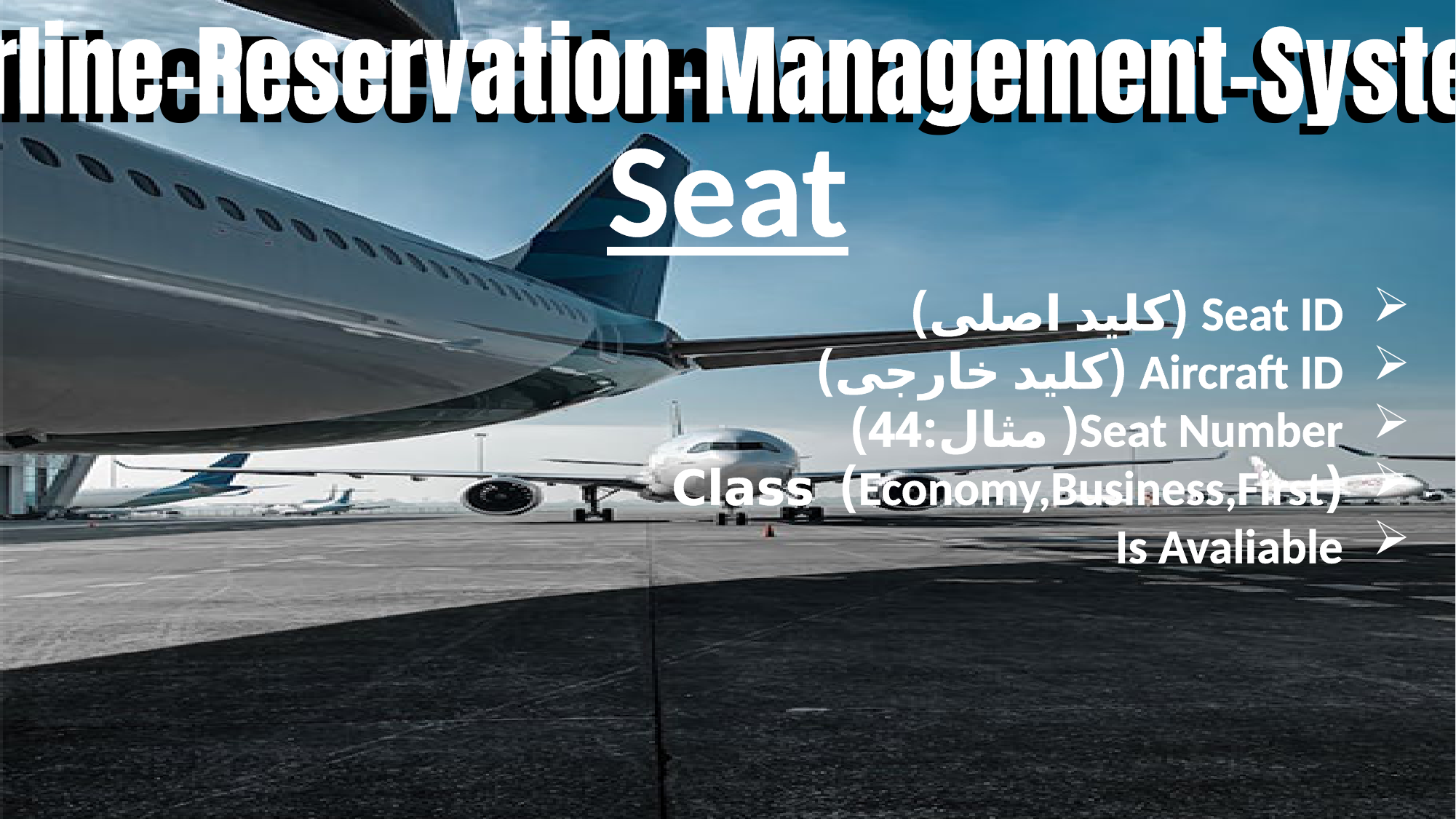

Airline-Reservation-Management-System
Airline-Reservation-Mangament-System
Seat
Seat ID (کلید اصلی)
Aircraft ID (کلید خارجی)
Seat Number( مثال:44)
(Economy,Business,First)  Class
Is Avaliable